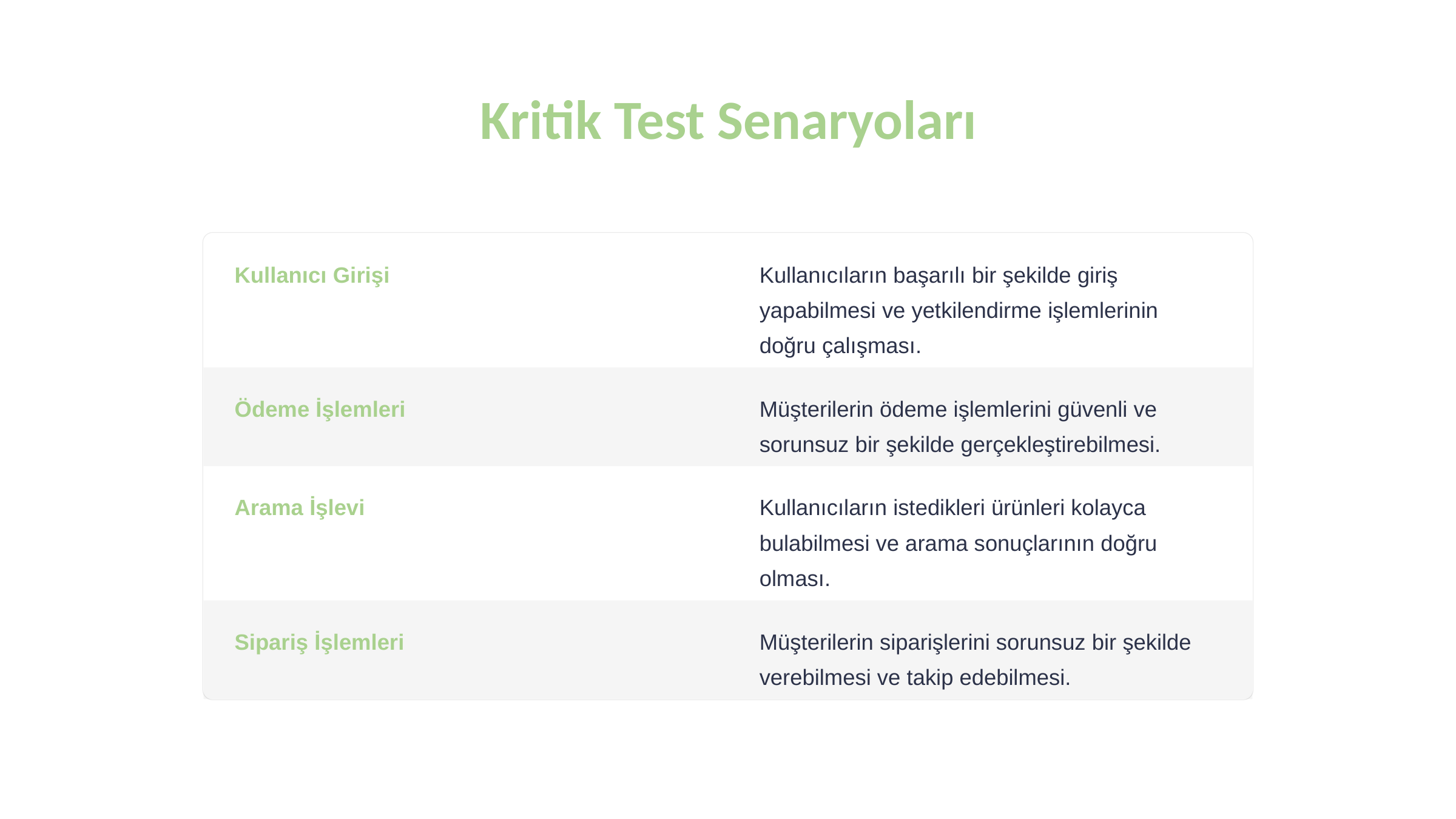

Kritik Test Senaryoları

Kullanıcı Girişi
Kullanıcıların başarılı bir şekilde giriş yapabilmesi ve yetkilendirme işlemlerinin doğru çalışması.

Ödeme İşlemleri
Müşterilerin ödeme işlemlerini güvenli ve sorunsuz bir şekilde gerçekleştirebilmesi.

Arama İşlevi
Kullanıcıların istedikleri ürünleri kolayca bulabilmesi ve arama sonuçlarının doğru olması.

Sipariş İşlemleri
Müşterilerin siparişlerini sorunsuz bir şekilde verebilmesi ve takip edebilmesi.